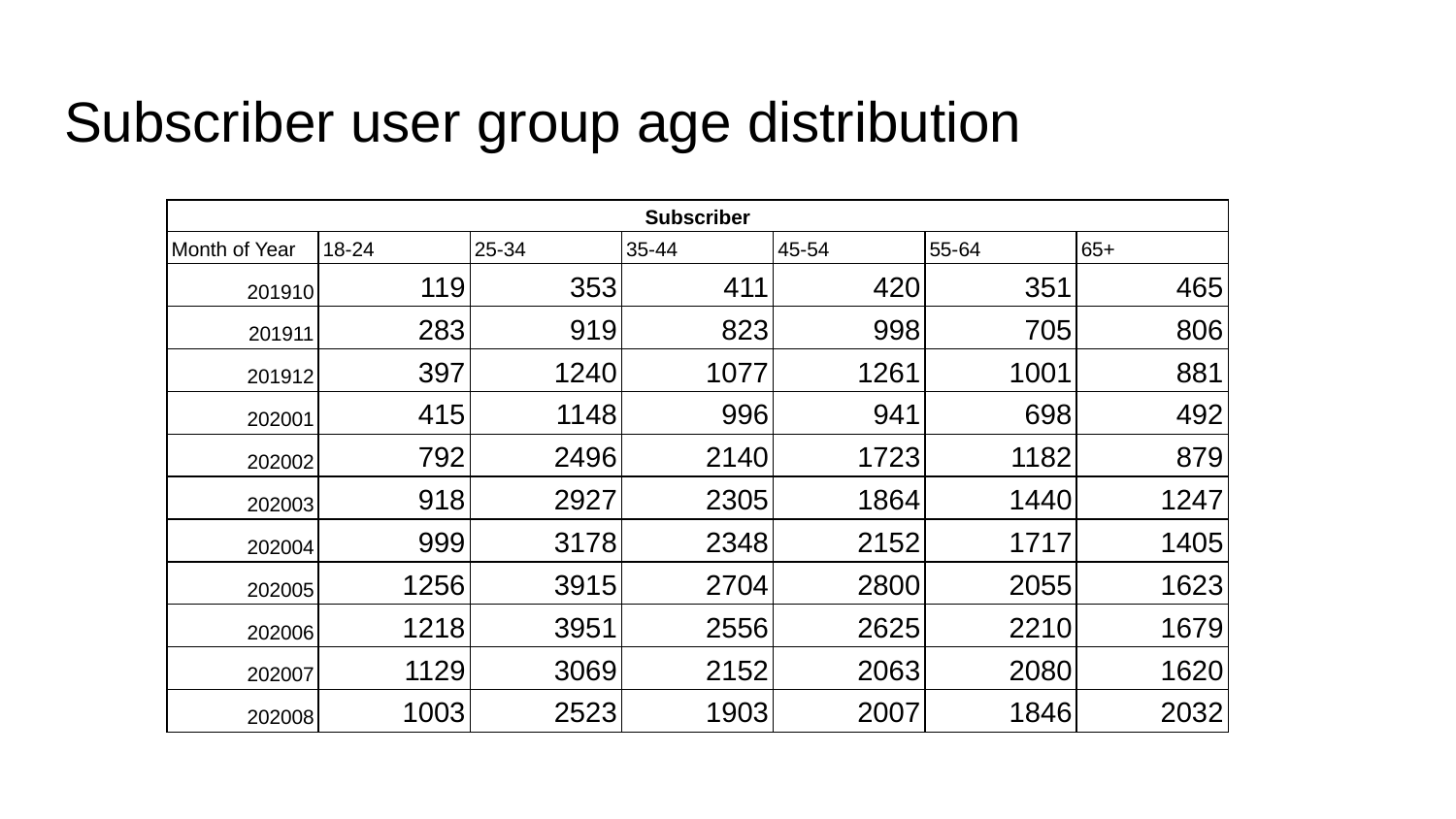

# Subscriber user group age distribution
| Subscriber |  |  |  |  |  |  |
| --- | --- | --- | --- | --- | --- | --- |
| Month of Year | 18-24 | 25-34 | 35-44 | 45-54 | 55-64 | 65+ |
| 201910 | 119 | 353 | 411 | 420 | 351 | 465 |
| 201911 | 283 | 919 | 823 | 998 | 705 | 806 |
| 201912 | 397 | 1240 | 1077 | 1261 | 1001 | 881 |
| 202001 | 415 | 1148 | 996 | 941 | 698 | 492 |
| 202002 | 792 | 2496 | 2140 | 1723 | 1182 | 879 |
| 202003 | 918 | 2927 | 2305 | 1864 | 1440 | 1247 |
| 202004 | 999 | 3178 | 2348 | 2152 | 1717 | 1405 |
| 202005 | 1256 | 3915 | 2704 | 2800 | 2055 | 1623 |
| 202006 | 1218 | 3951 | 2556 | 2625 | 2210 | 1679 |
| 202007 | 1129 | 3069 | 2152 | 2063 | 2080 | 1620 |
| 202008 | 1003 | 2523 | 1903 | 2007 | 1846 | 2032 |